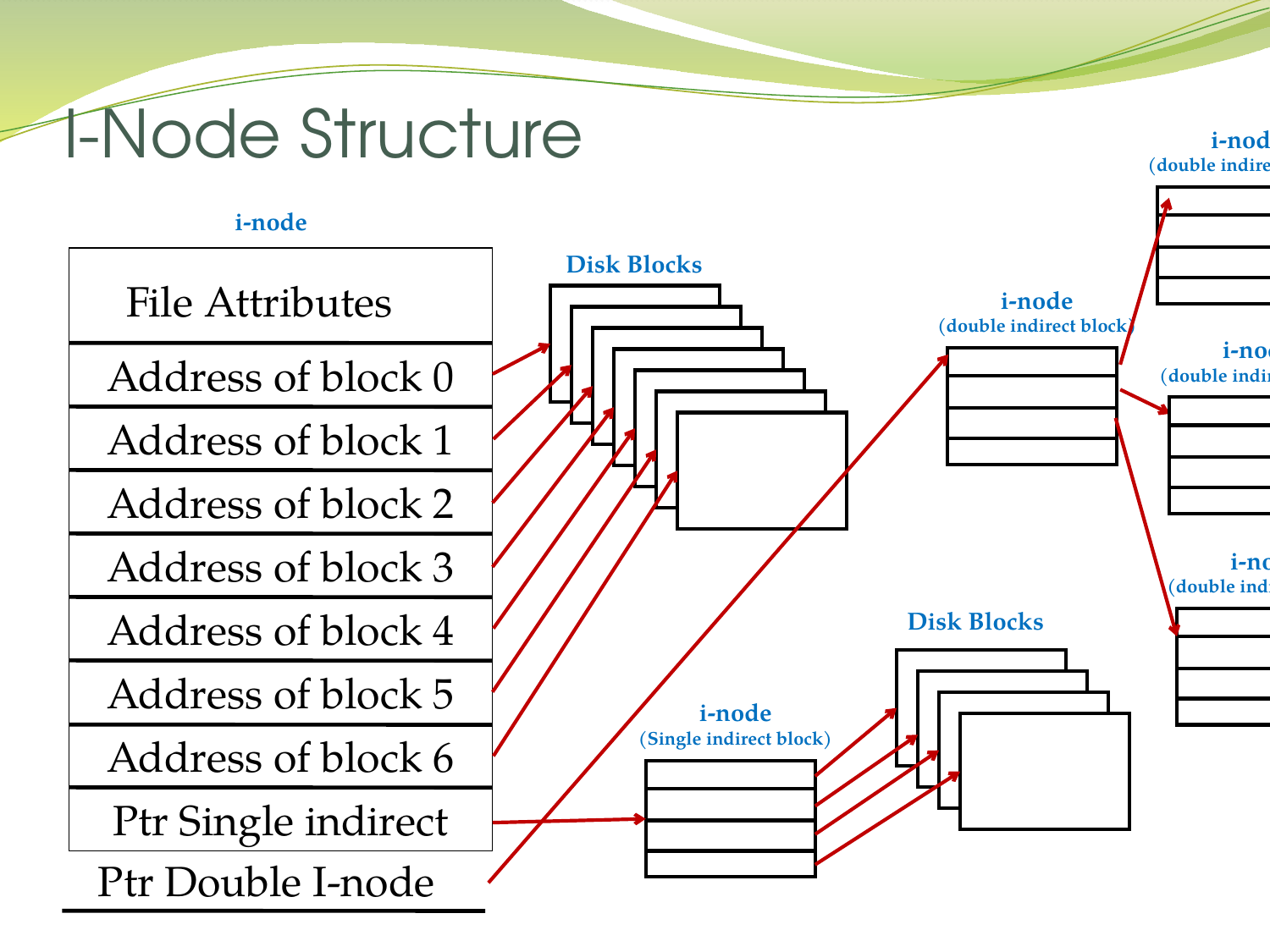

Disk Blocks
I-Node Structure

i-node
(double indirect block)

i-node
Disk Blocks

File Attributes
i-node
(double indirect block)

i-node
(double indirect block)

Address of block 0
Disk Blocks

Address of block 1

Address of block 2
Address of block 3
i-node
(double indirect block)
Disk Blocks
Address of block 4
Disk Blocks

Address of block 5

i-node
(Single indirect block)

Address of block 6

Ptr Single indirect
Ptr Double I-node